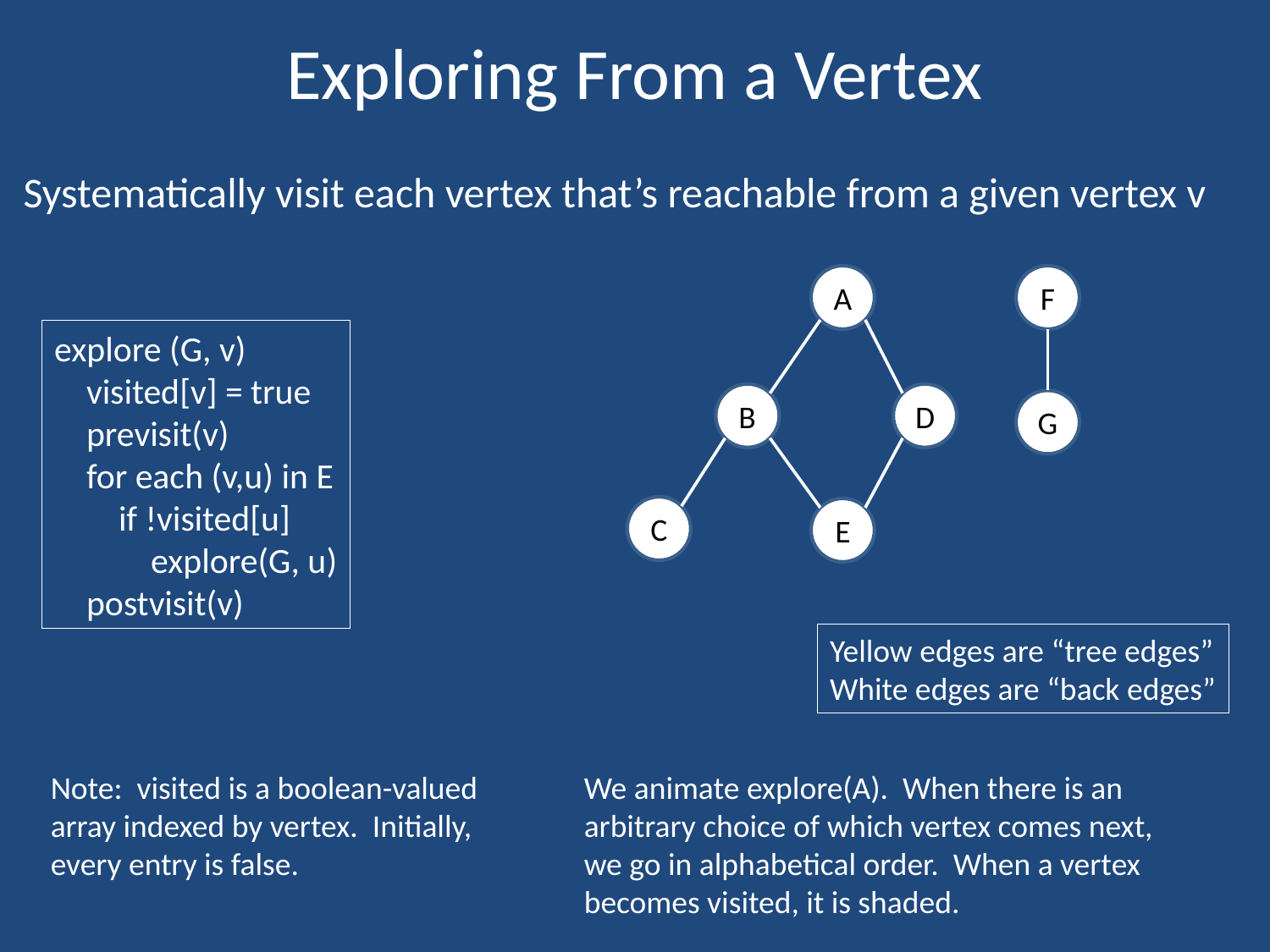

# Exploring From a Vertex
Systematically visit each vertex that’s reachable from a given vertex v

A
F
explore (G, v)
    visited[v] = true
    previsit(v)
    for each (v,u) in E
        if !visited[u]
            explore(G, u)
    postvisit(v)
B
D
G
C
E
Yellow edges are “tree edges”
White edges are “back edges”
Note:  visited is a boolean-valued array indexed by vertex.  Initially, every entry is false.
We animate explore(A).  When there is an arbitrary choice of which vertex comes next, we go in alphabetical order.  When a vertex becomes visited, it is shaded.